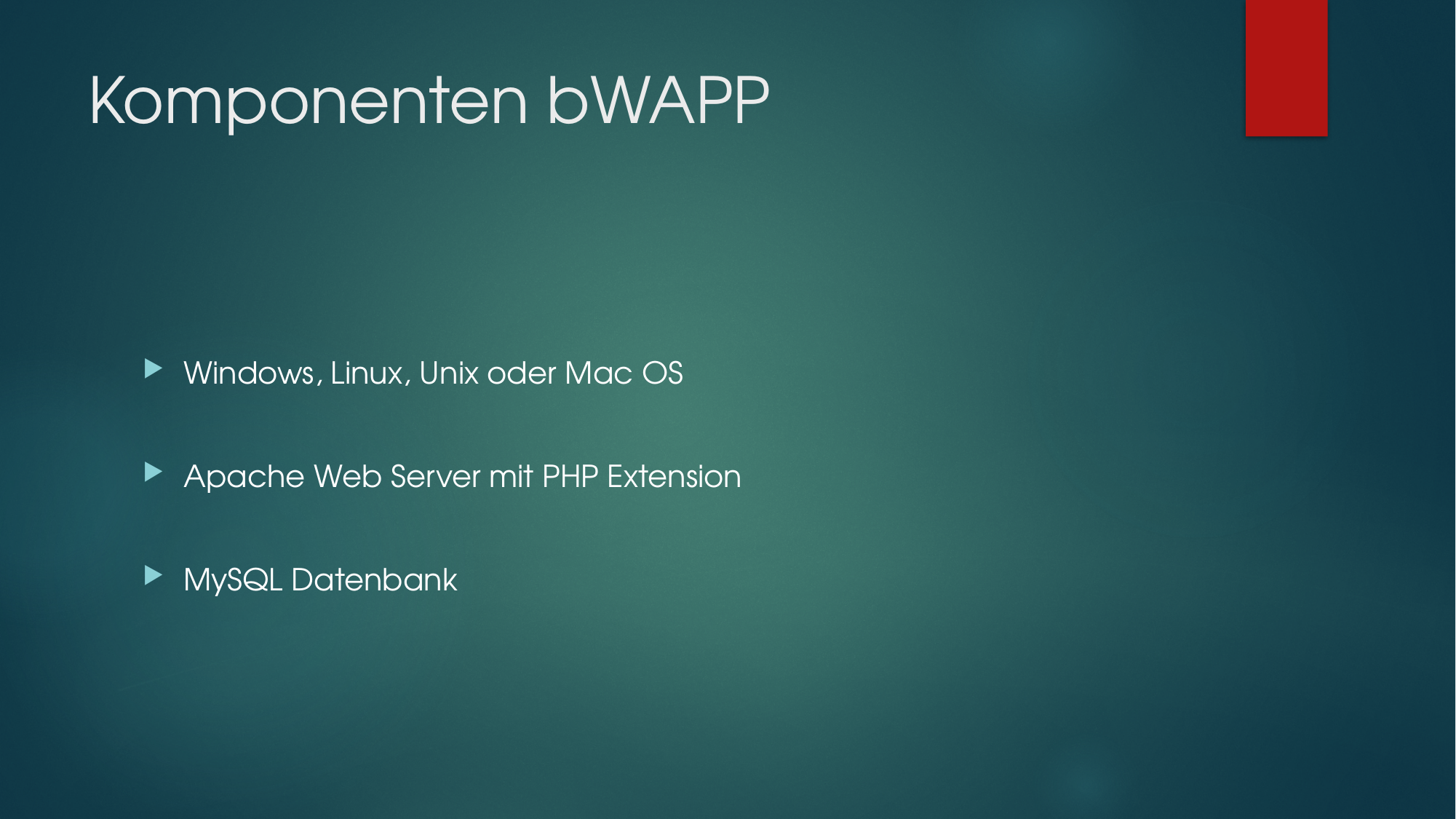

# Komponenten bWAPP

Windows, Linux, Unix oder Mac OS

Apache Web Server mit PHP Extension

MySQL Datenbank